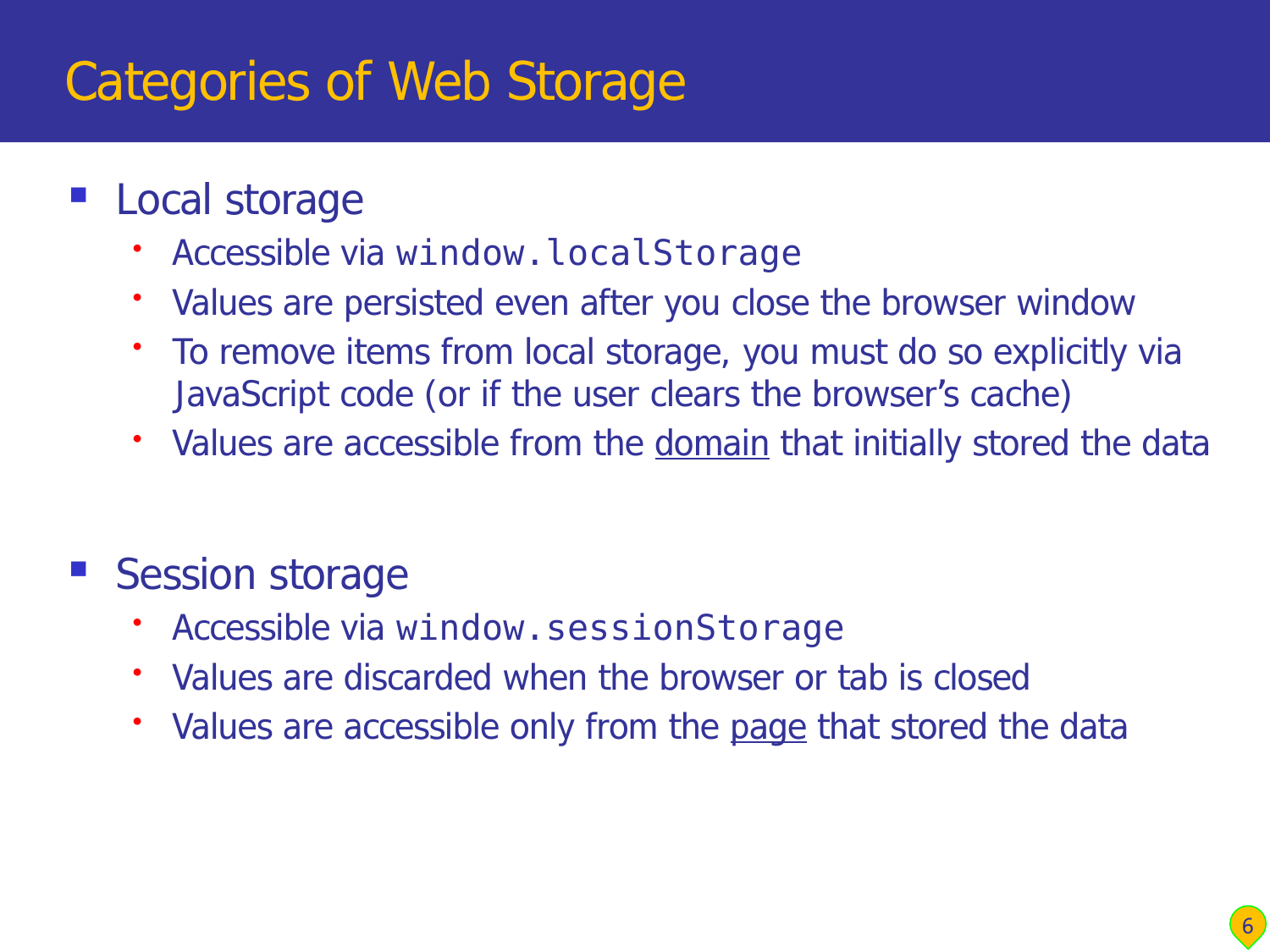

# Categories of Web Storage
Local storage
Accessible via window.localStorage
Values are persisted even after you close the browser window
To remove items from local storage, you must do so explicitly via JavaScript code (or if the user clears the browser’s cache)
Values are accessible from the domain that initially stored the data

Session storage
Accessible via window.sessionStorage
Values are discarded when the browser or tab is closed
Values are accessible only from the page that stored the data

6